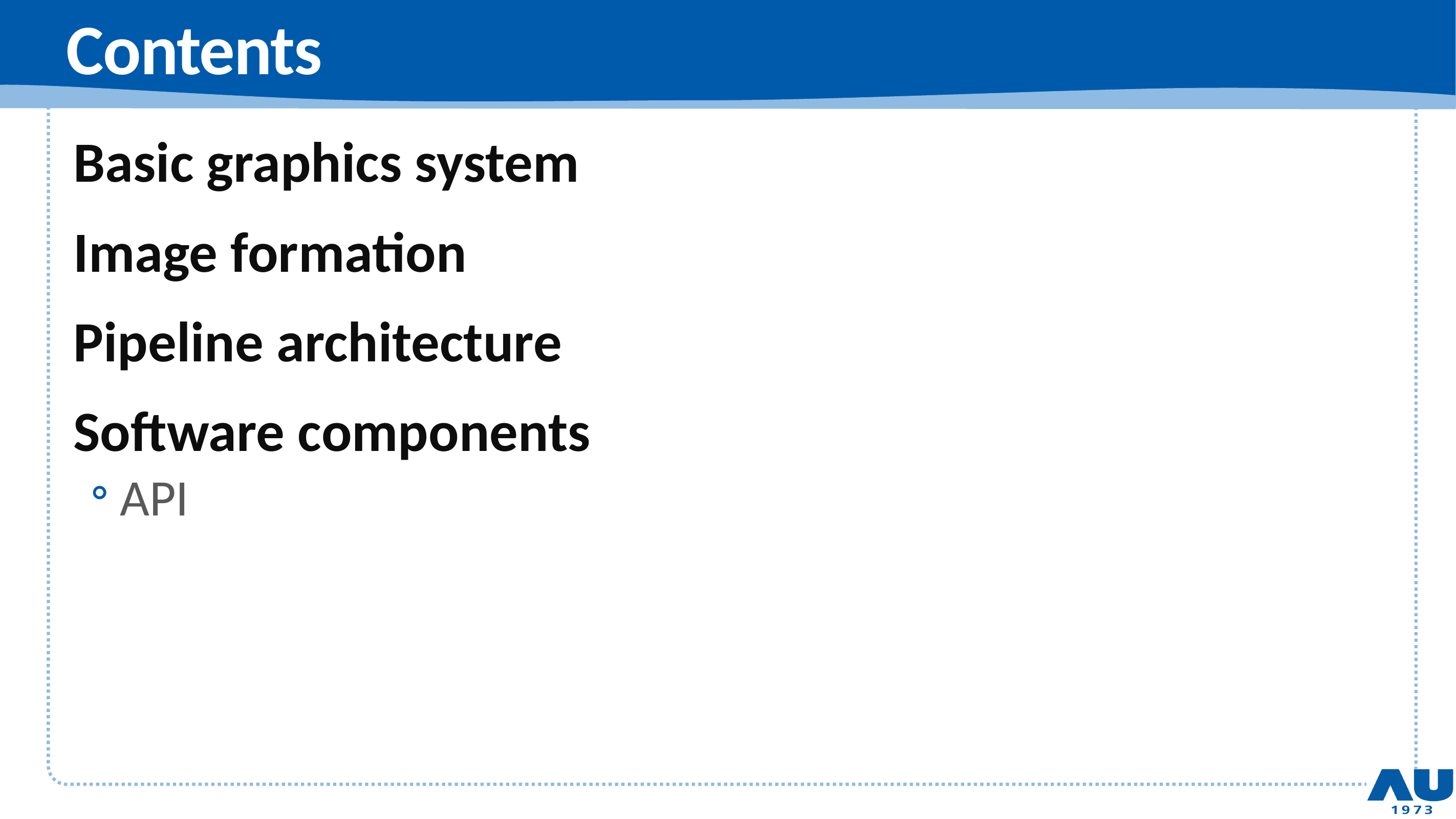

# Contents
Basic graphics system
Image formation
Pipeline architecture
Software components
API